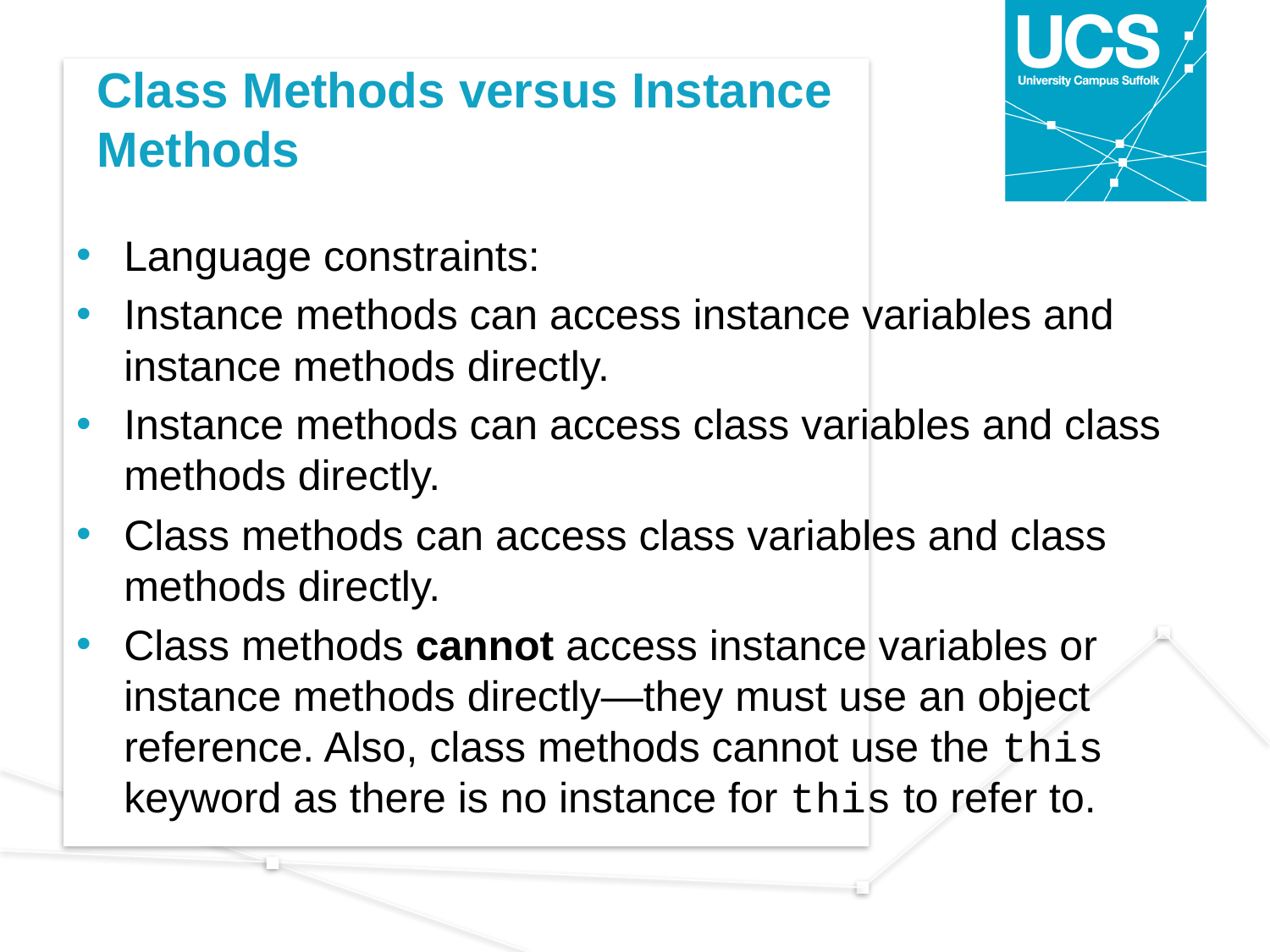

# Class Methods versus Instance Methods
Language constraints:
Instance methods can access instance variables and instance methods directly.
Instance methods can access class variables and class methods directly.
Class methods can access class variables and class methods directly.
Class methods cannot access instance variables or instance methods directly—they must use an object reference. Also, class methods cannot use the this keyword as there is no instance for this to refer to.